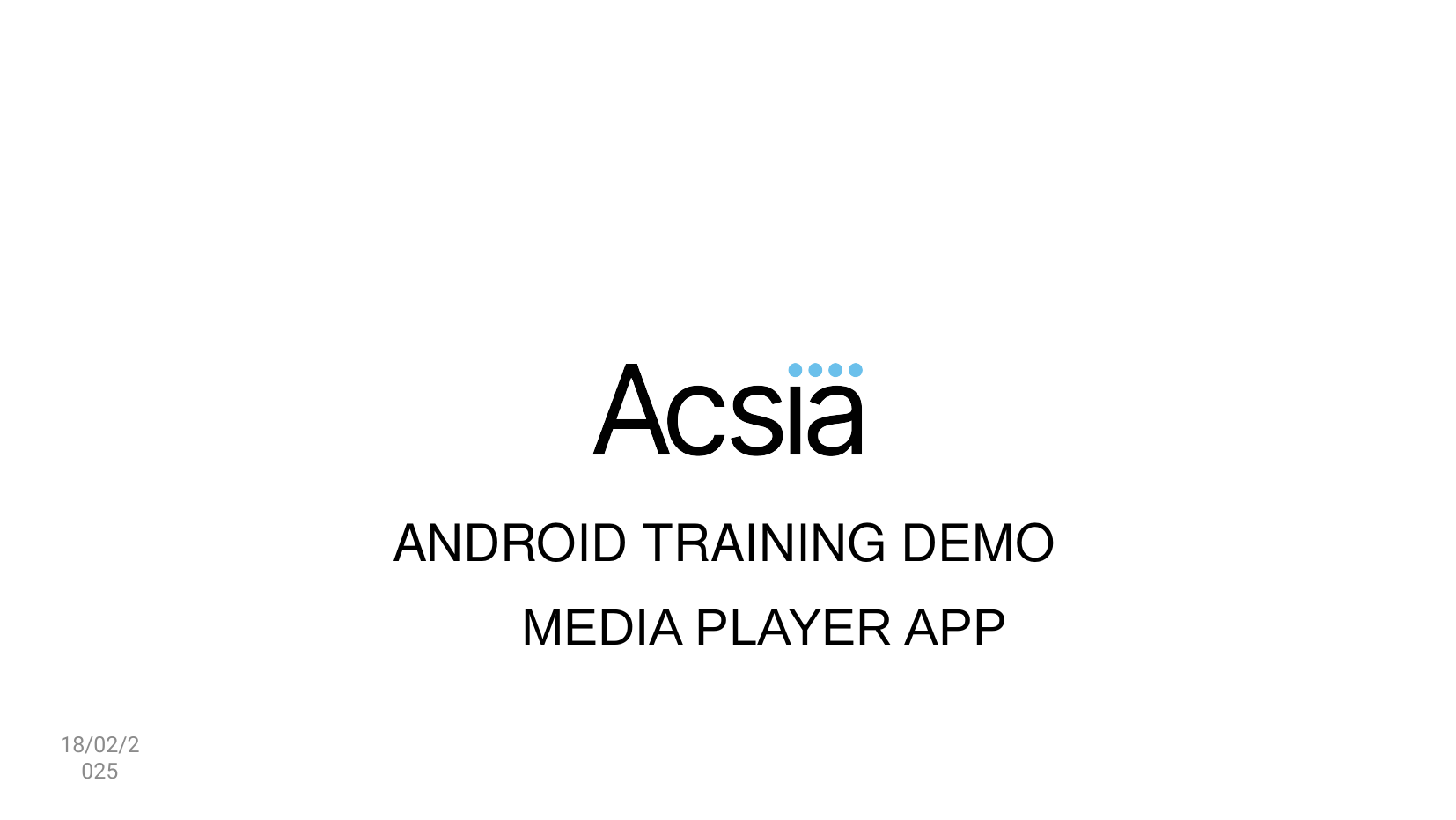

ANDROID TRAINING DEMO
MEDIA PLAYER APP
18/02/2025